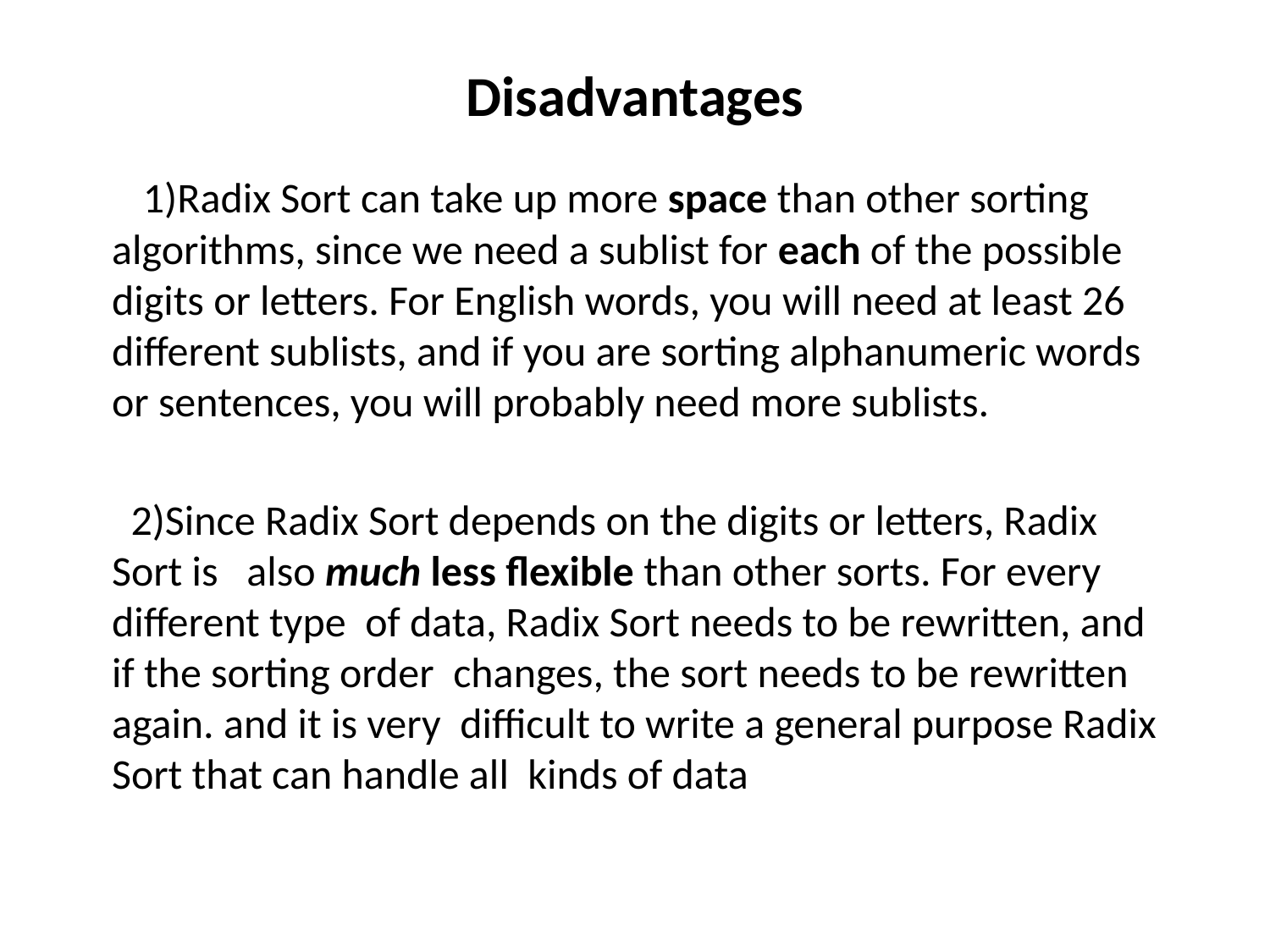

# Disadvantages

   1)Radix Sort can take up more space than other sorting algorithms, since we need a sublist for each of the possible digits or letters. For English words, you will need at least 26 different sublists, and if you are sorting alphanumeric words or sentences, you will probably need more sublists.

  2)Since Radix Sort depends on the digits or letters, Radix Sort is   also much less flexible than other sorts. For every different type  of data, Radix Sort needs to be rewritten, and if the sorting order  changes, the sort needs to be rewritten again. and it is very  difficult to write a general purpose Radix Sort that can handle all  kinds of data